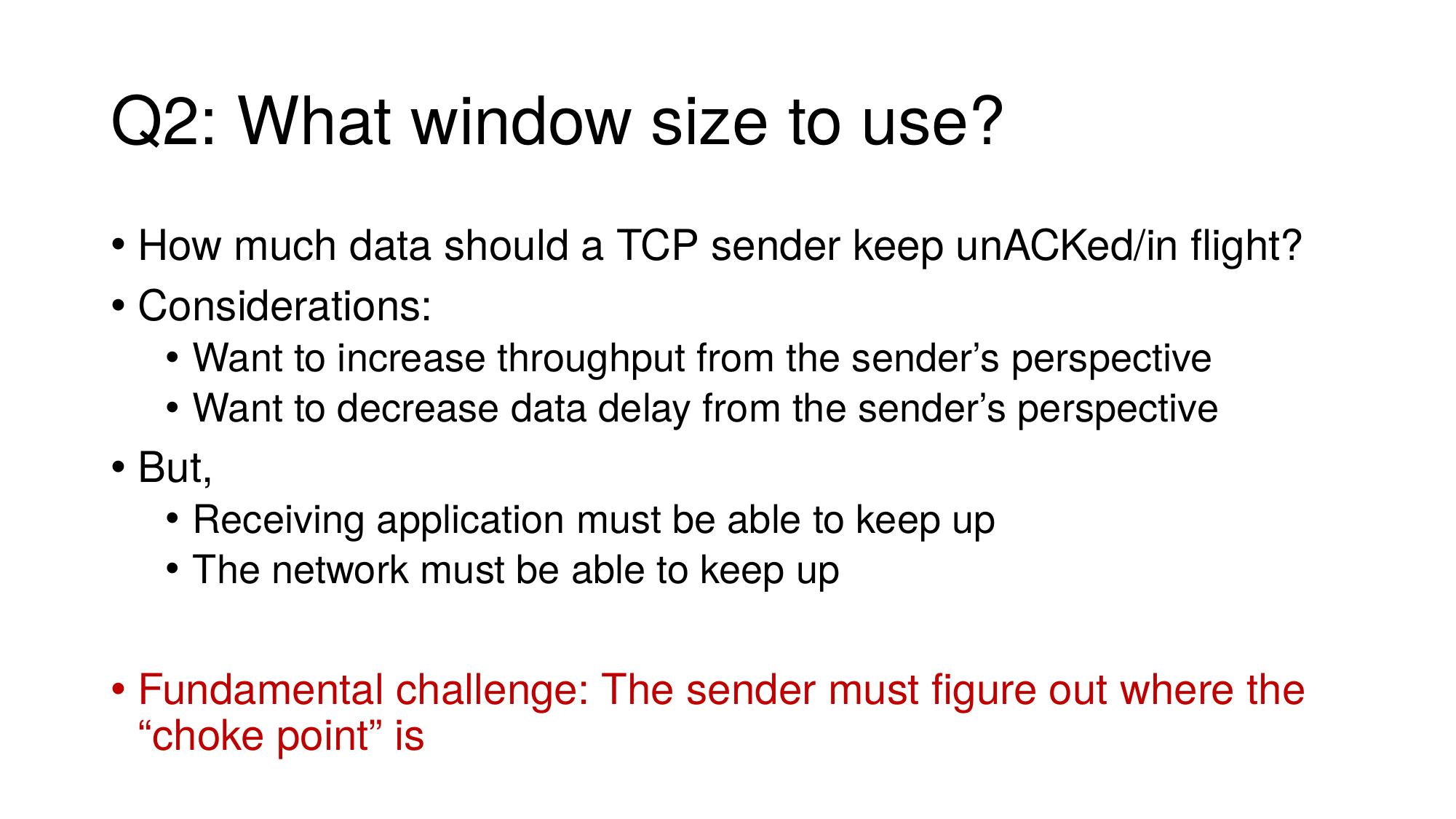

# Q2: What window size to use?
How much data should a TCP sender keep unACKed/in flight?
Considerations:
Want to increase throughput from the sender’s perspective
Want to decrease data delay from the sender’s perspective
But,
Receiving application must be able to keep up
The network must be able to keep up

Fundamental challenge: The sender must figure out where the “choke point” is